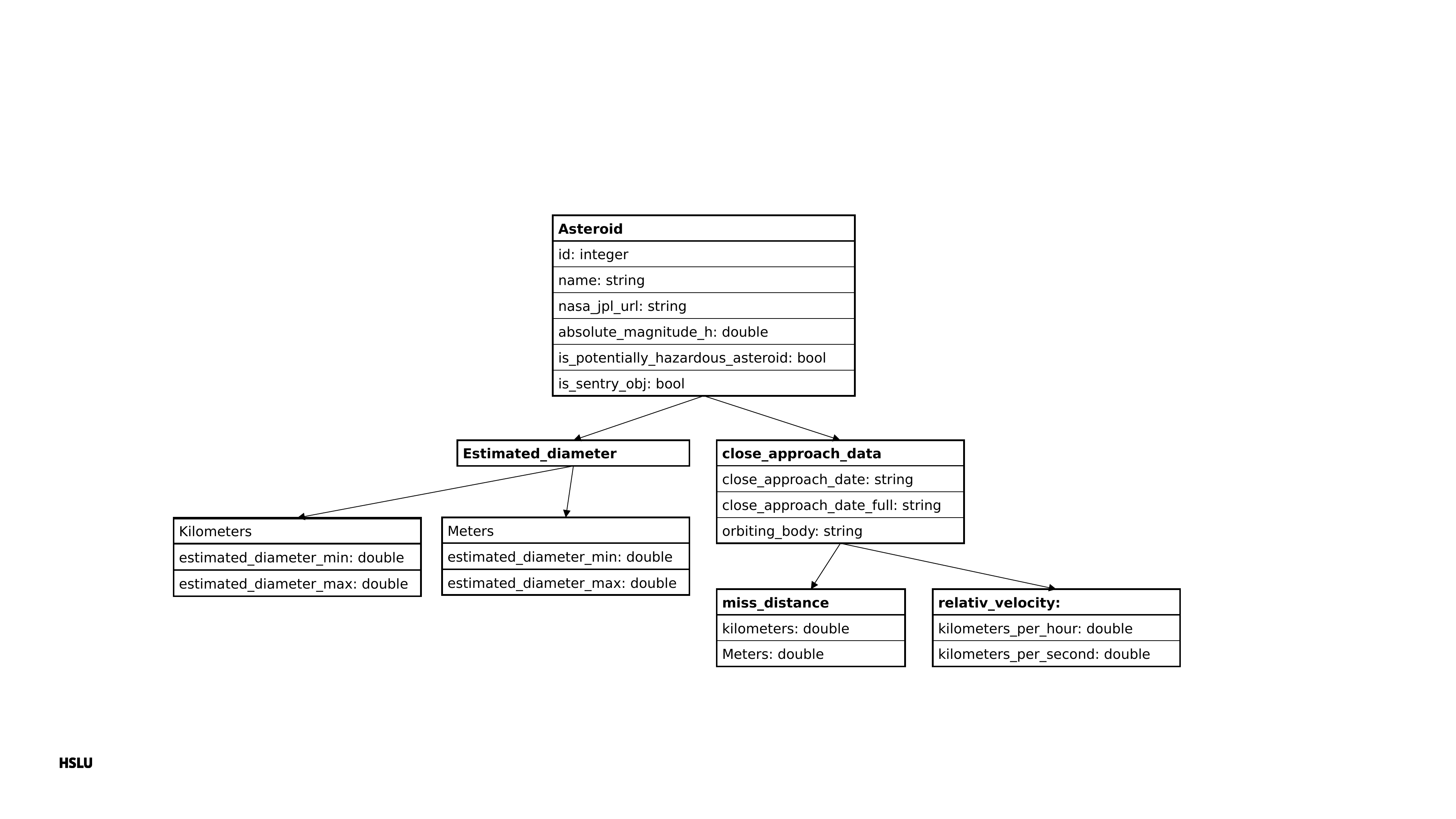

Asteroid

id: integer
name: string
nasa_jpl_url: string
absolute_magnitude_h: double
is_potentially_hazardous_asteroid: bool
is_sentry_obj: bool
close_approach_data

Estimated_diameter
close_approach_date: string
close_approach_date_full: string

Meters
orbiting_body: string
Kilometers

estimated_diameter_min: double
estimated_diameter_min: double
estimated_diameter_max: double
estimated_diameter_max: double
miss_distance

relativ_velocity:

kilometers: double
kilometers_per_hour: double
Meters: double
kilometers_per_second: double